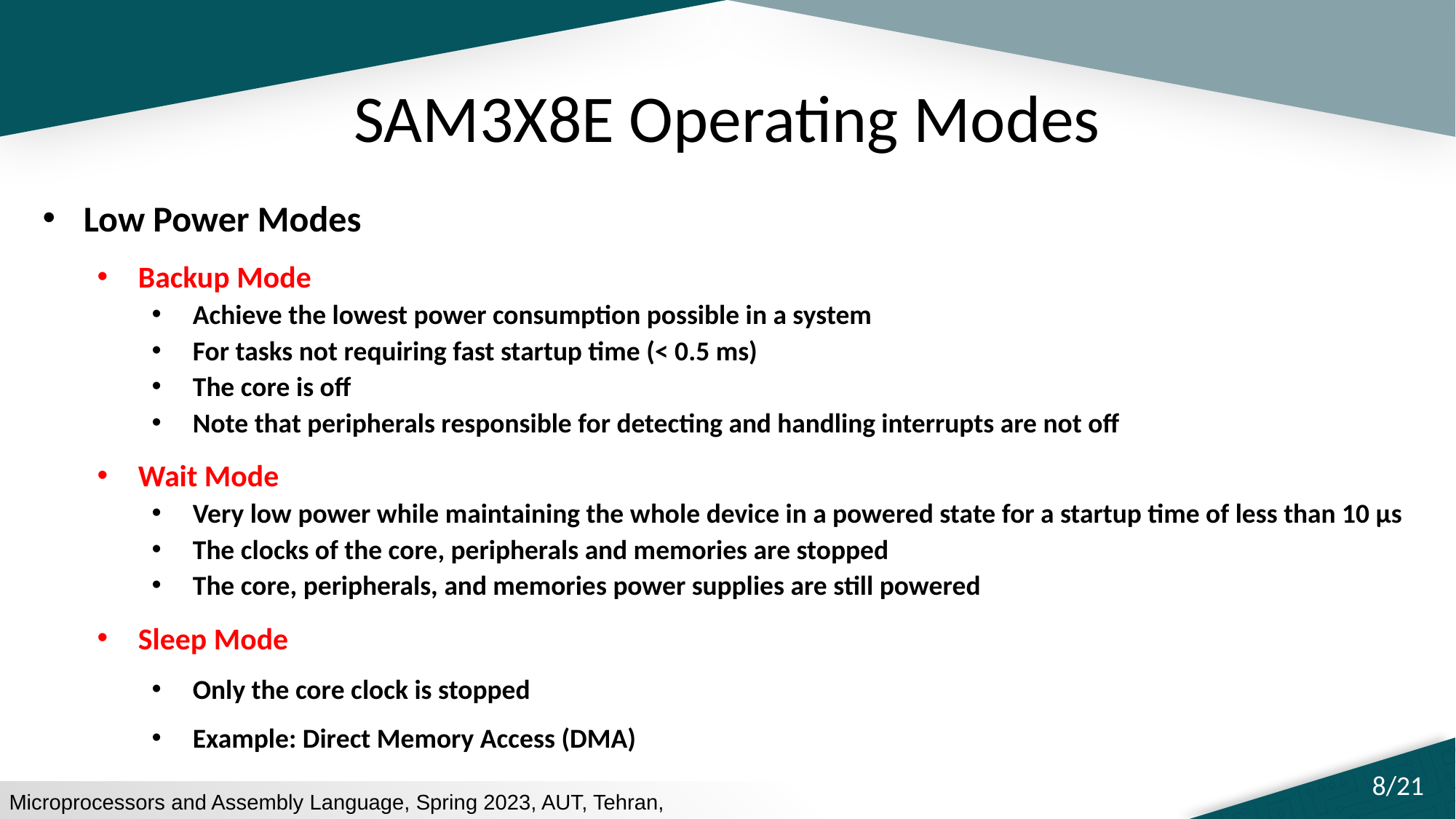

# SAM3X8E Operating Modes
Low Power Modes
Backup Mode
Achieve the lowest power consumption possible in a system
For tasks not requiring fast startup time (< 0.5 ms)
The core is off
Note that peripherals responsible for detecting and handling interrupts are not off
Wait Mode
Very low power while maintaining the whole device in a powered state for a startup time of less than 10 µs
The clocks of the core, peripherals and memories are stopped
The core, peripherals, and memories power supplies are still powered
Sleep Mode
Only the core clock is stopped
Example: Direct Memory Access (DMA)
8/21